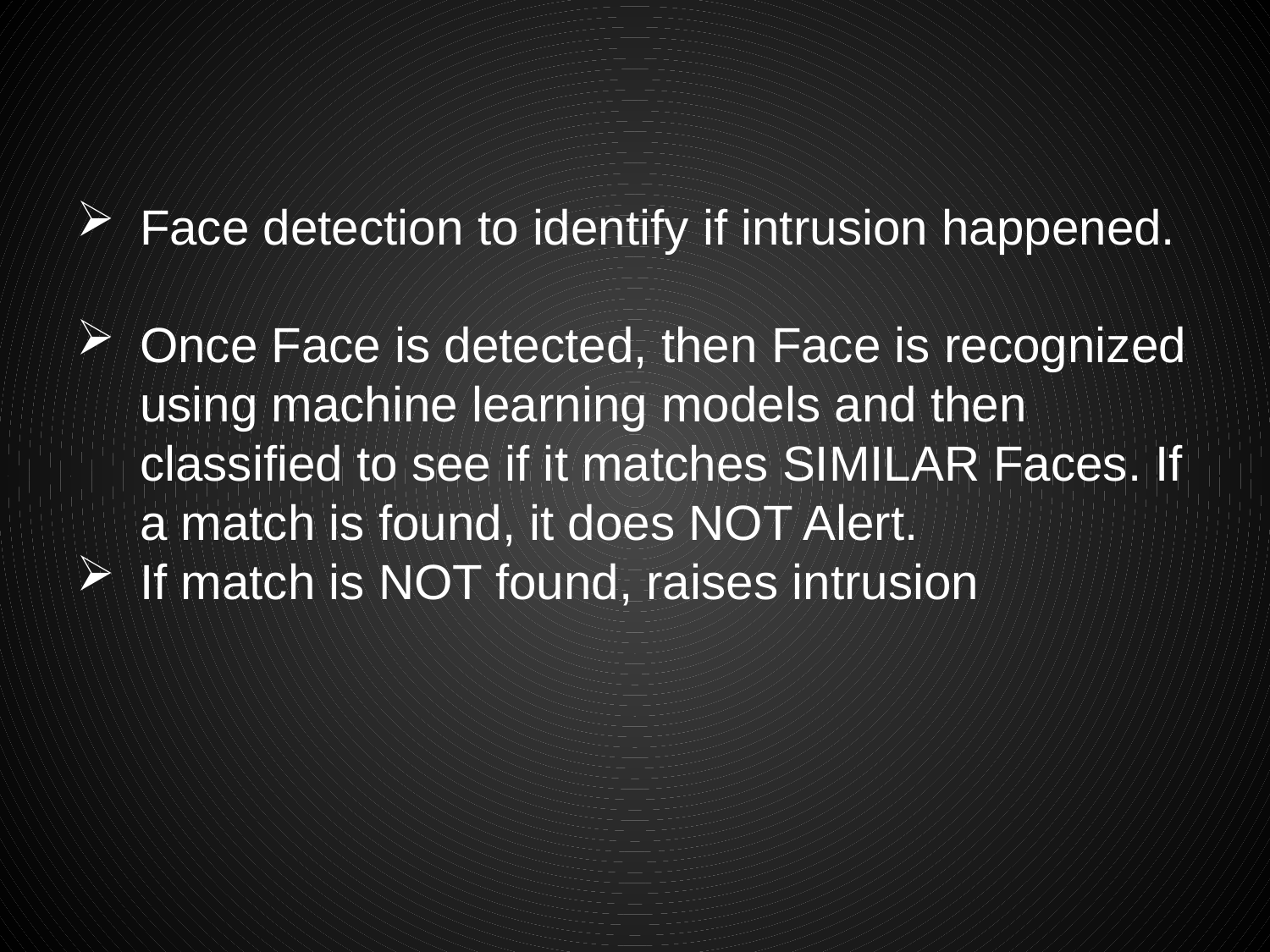

Face detection to identify if intrusion happened.

Once Face is detected, then Face is recognized using machine learning models and then classified to see if it matches SIMILAR Faces. If a match is found, it does NOT Alert.
If match is NOT found, raises intrusion